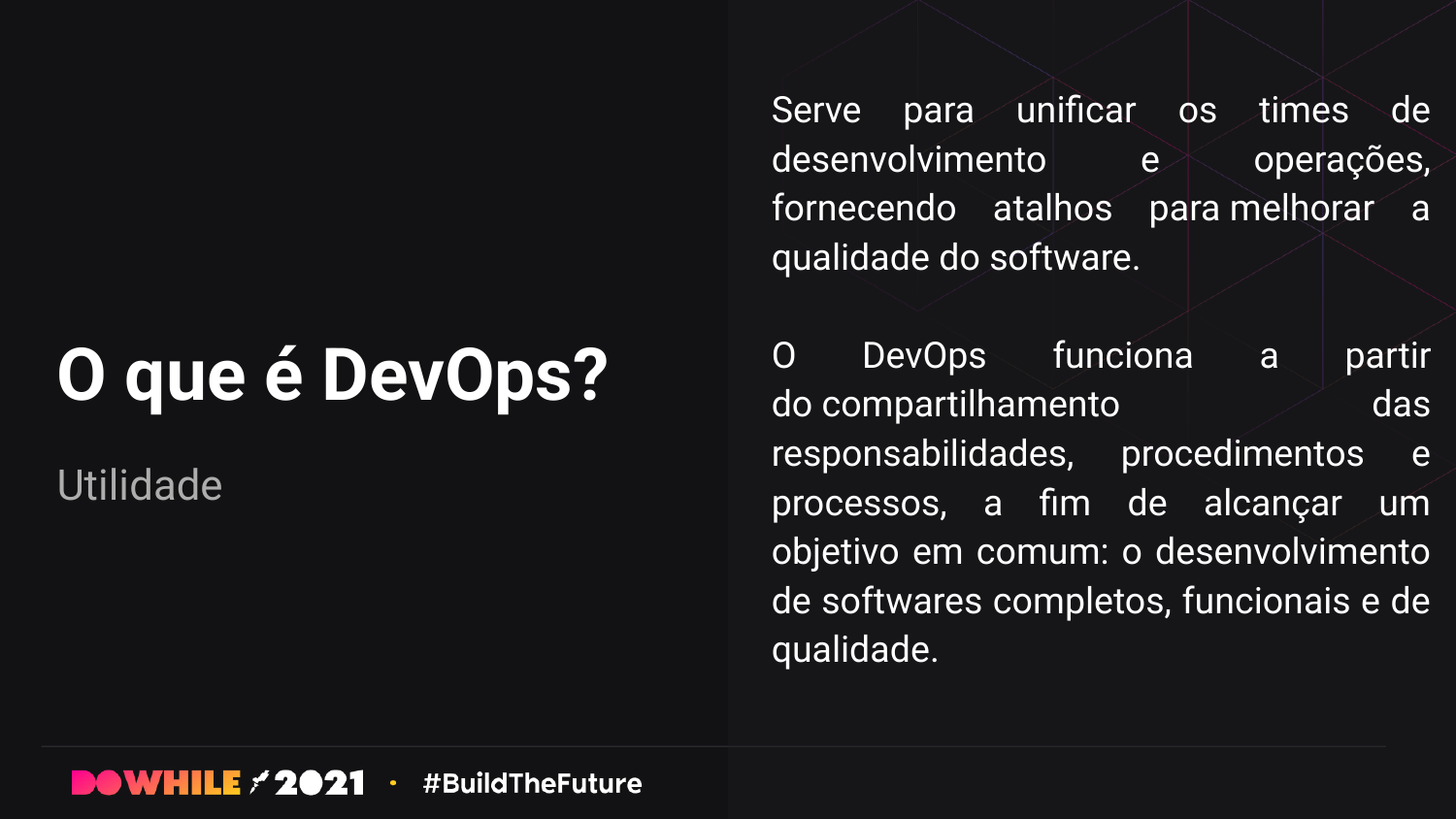

Serve para unificar os times de desenvolvimento e operações, fornecendo atalhos para melhorar a qualidade do software.

O DevOps funciona a partir do compartilhamento das responsabilidades, procedimentos e processos, a fim de alcançar um objetivo em comum: o desenvolvimento de softwares completos, funcionais e de qualidade.
# O que é DevOps?
Utilidade